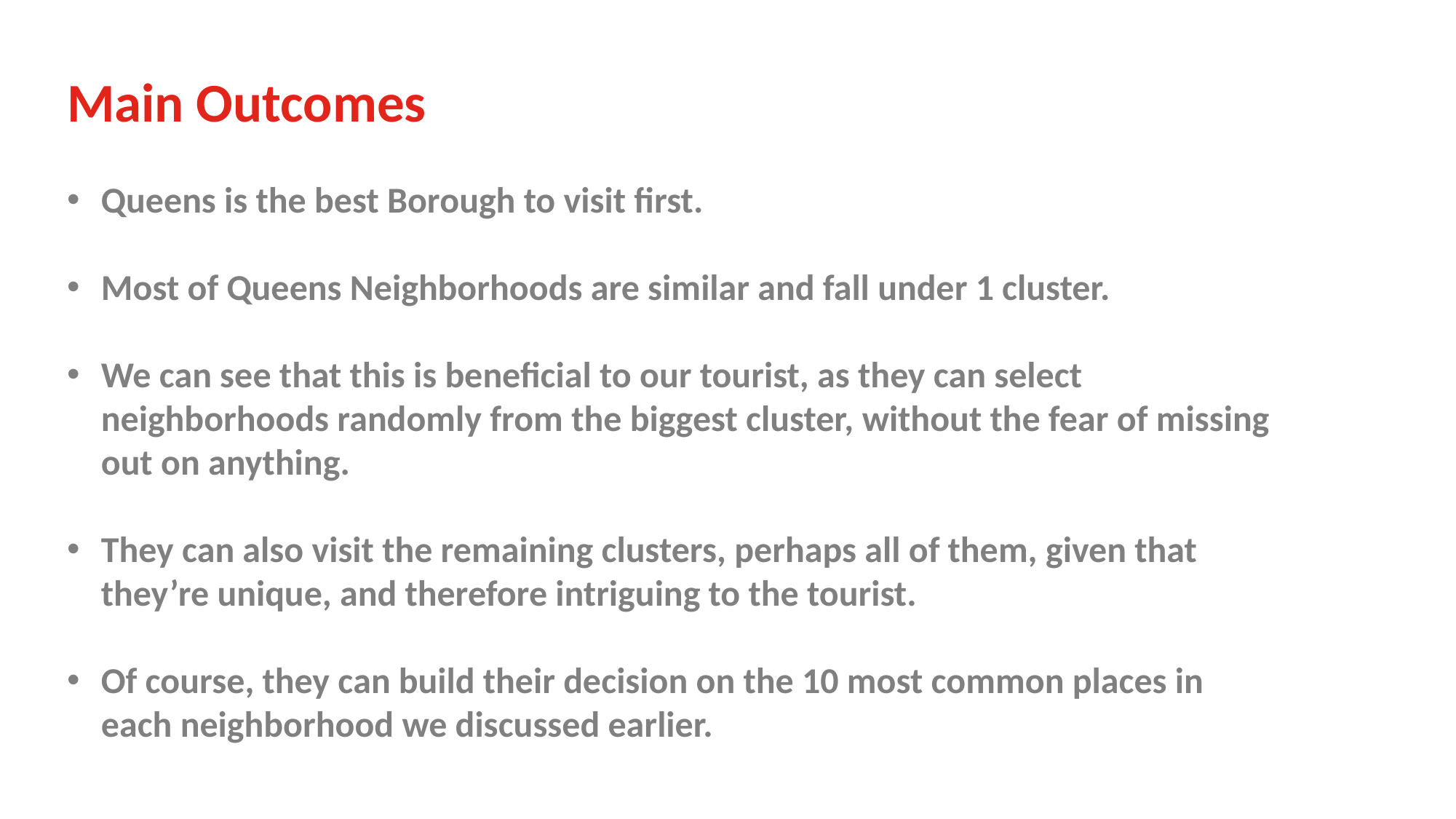

Main Outcomes

Queens is the best Borough to visit first.

Most of Queens Neighborhoods are similar and fall under 1 cluster.

We can see that this is beneficial to our tourist, as they can select neighborhoods randomly from the biggest cluster, without the fear of missing out on anything.

They can also visit the remaining clusters, perhaps all of them, given that they’re unique, and therefore intriguing to the tourist.

Of course, they can build their decision on the 10 most common places in each neighborhood we discussed earlier.